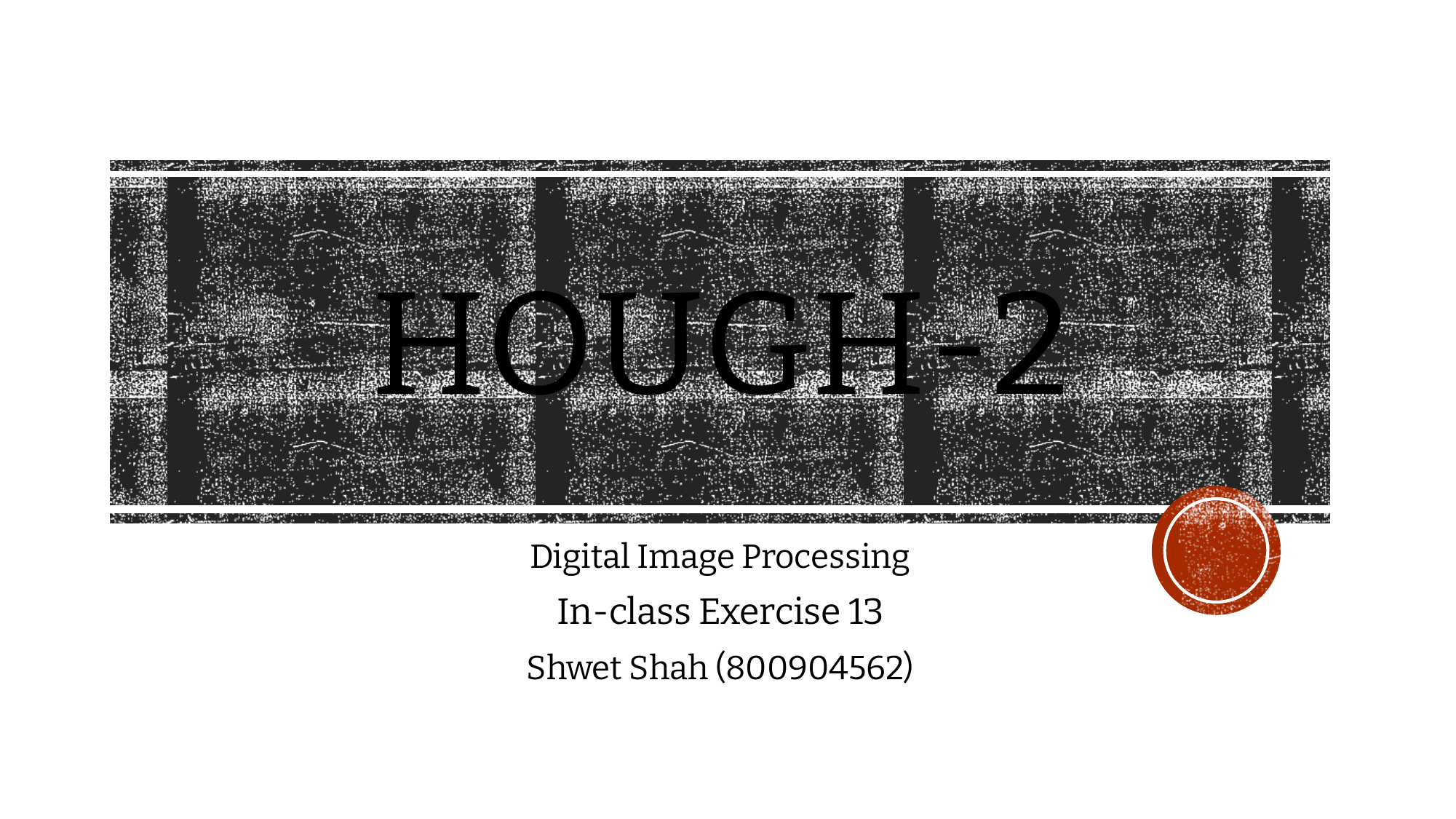

# Hough-2
Digital Image Processing
In-class Exercise 13
Shwet Shah (800904562)